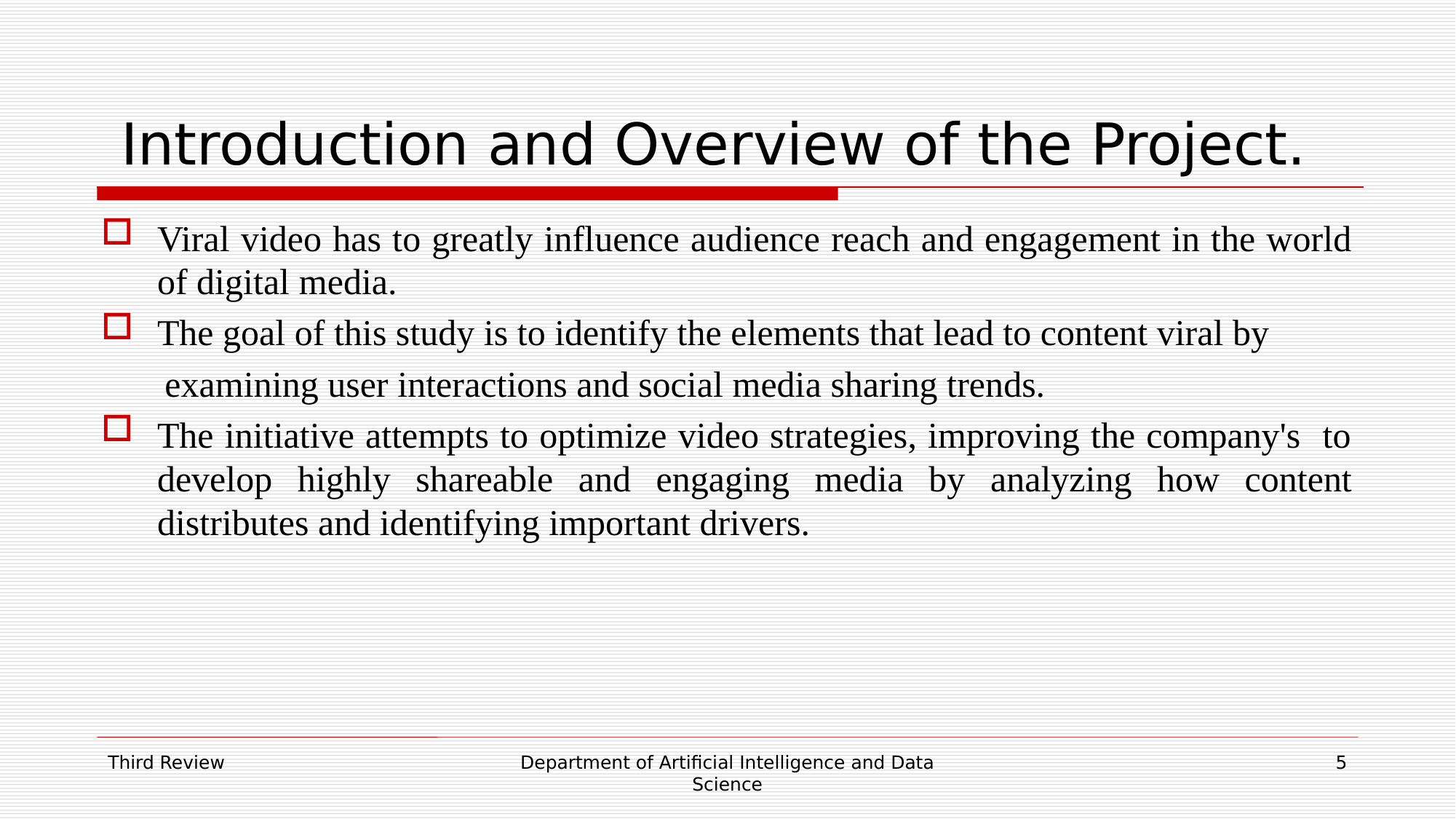

# Introduction and Overview of the Project.
Viral video has to greatly influence audience reach and engagement in the world of digital media.
The goal of this study is to identify the elements that lead to content viral by
       examining user interactions and social media sharing trends.
The initiative attempts to optimize video strategies, improving the company's  to develop highly shareable and engaging media by analyzing how content distributes and identifying important drivers.

Third Review
Department of Artificial Intelligence and Data Science
5